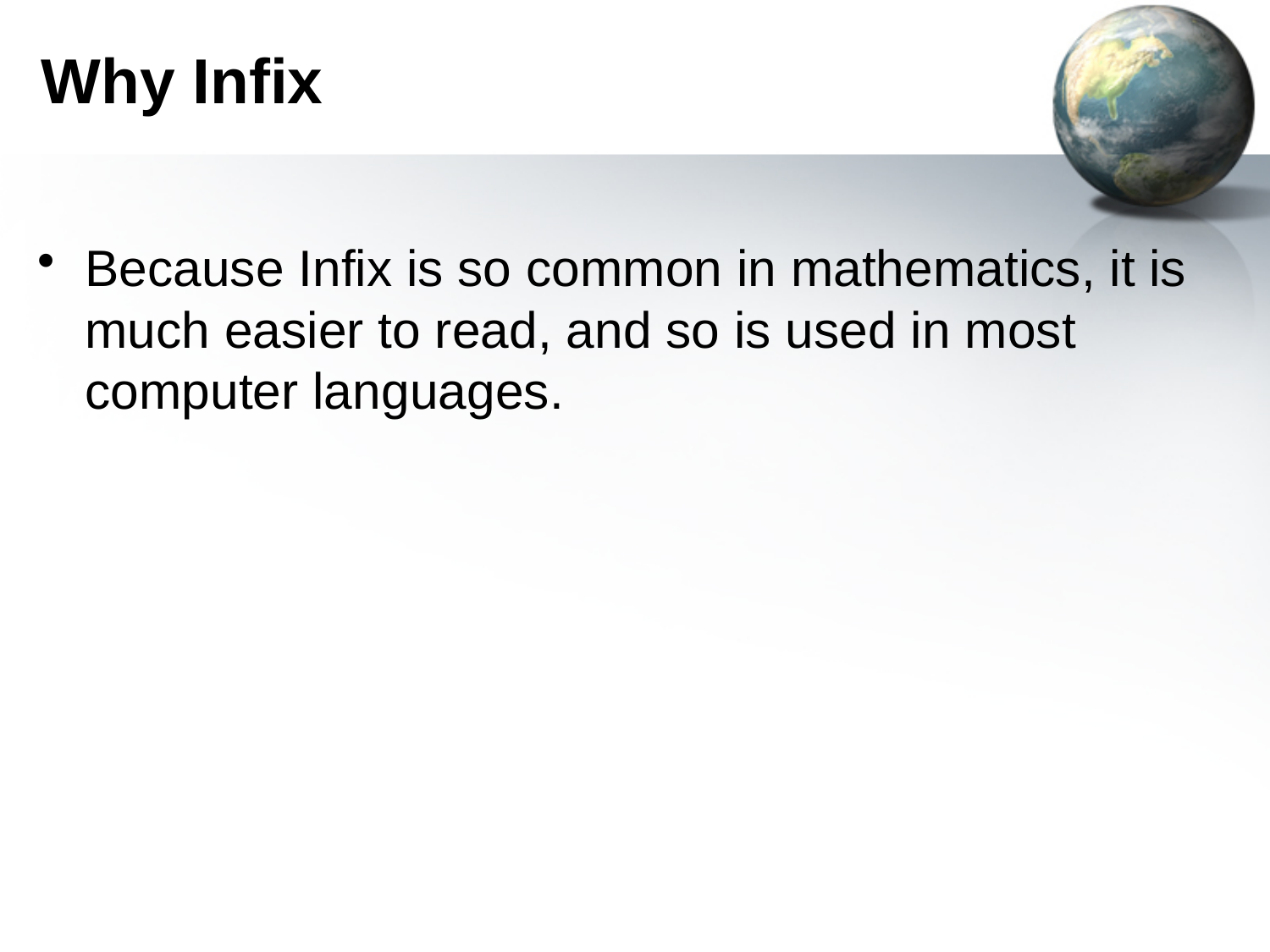

# Why Infix
Because Infix is so common in mathematics, it is much easier to read, and so is used in most computer languages.